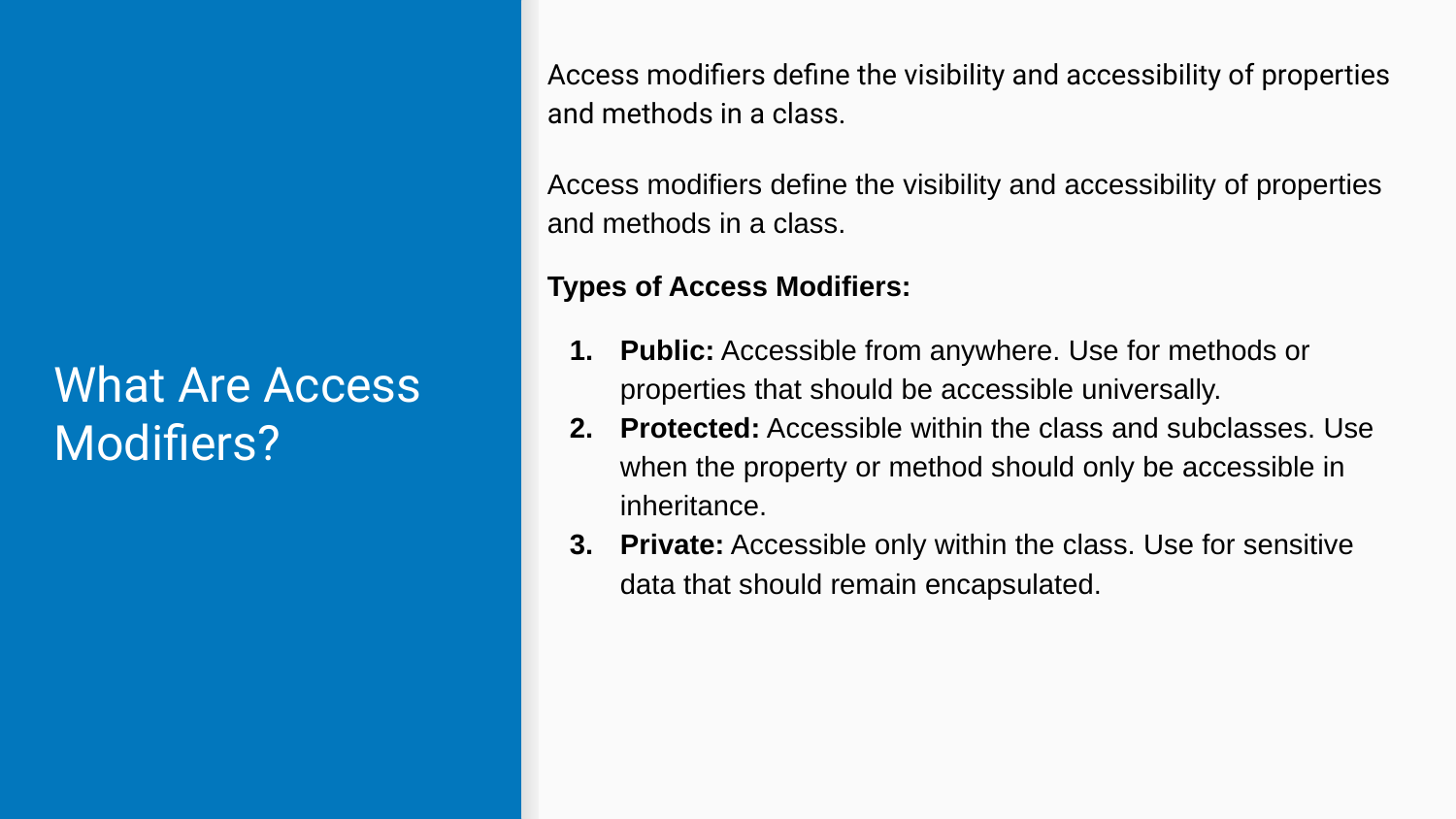

Access modifiers define the visibility and accessibility of properties and methods in a class.
Access modifiers define the visibility and accessibility of properties and methods in a class.
Types of Access Modifiers:
Public: Accessible from anywhere. Use for methods or properties that should be accessible universally.
Protected: Accessible within the class and subclasses. Use when the property or method should only be accessible in inheritance.
Private: Accessible only within the class. Use for sensitive data that should remain encapsulated.

# What Are Access Modifiers?